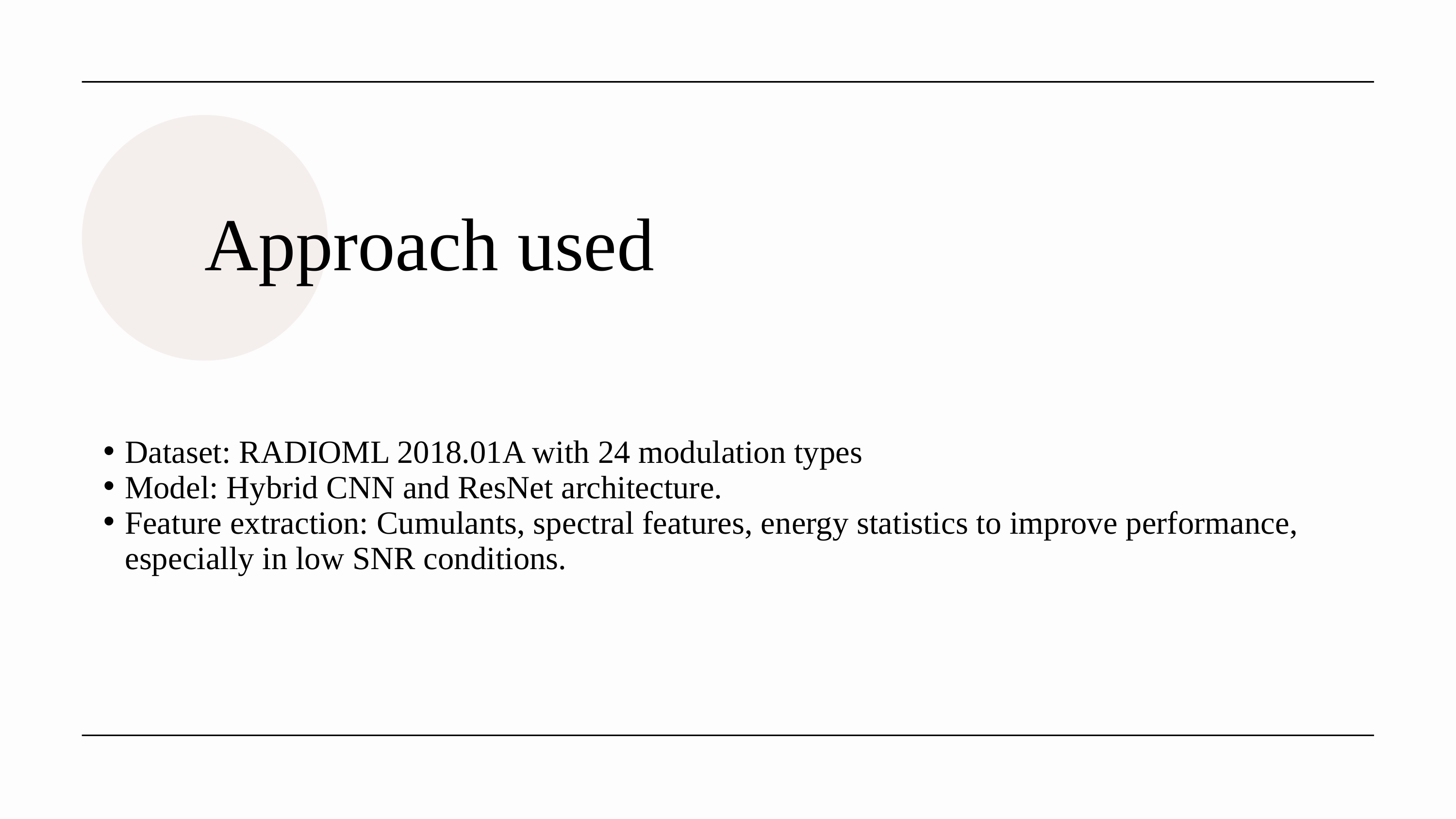

Approach used
Dataset: RADIOML 2018.01A with 24 modulation types
Model: Hybrid CNN and ResNet architecture.
Feature extraction: Cumulants, spectral features, energy statistics to improve performance, especially in low SNR conditions.